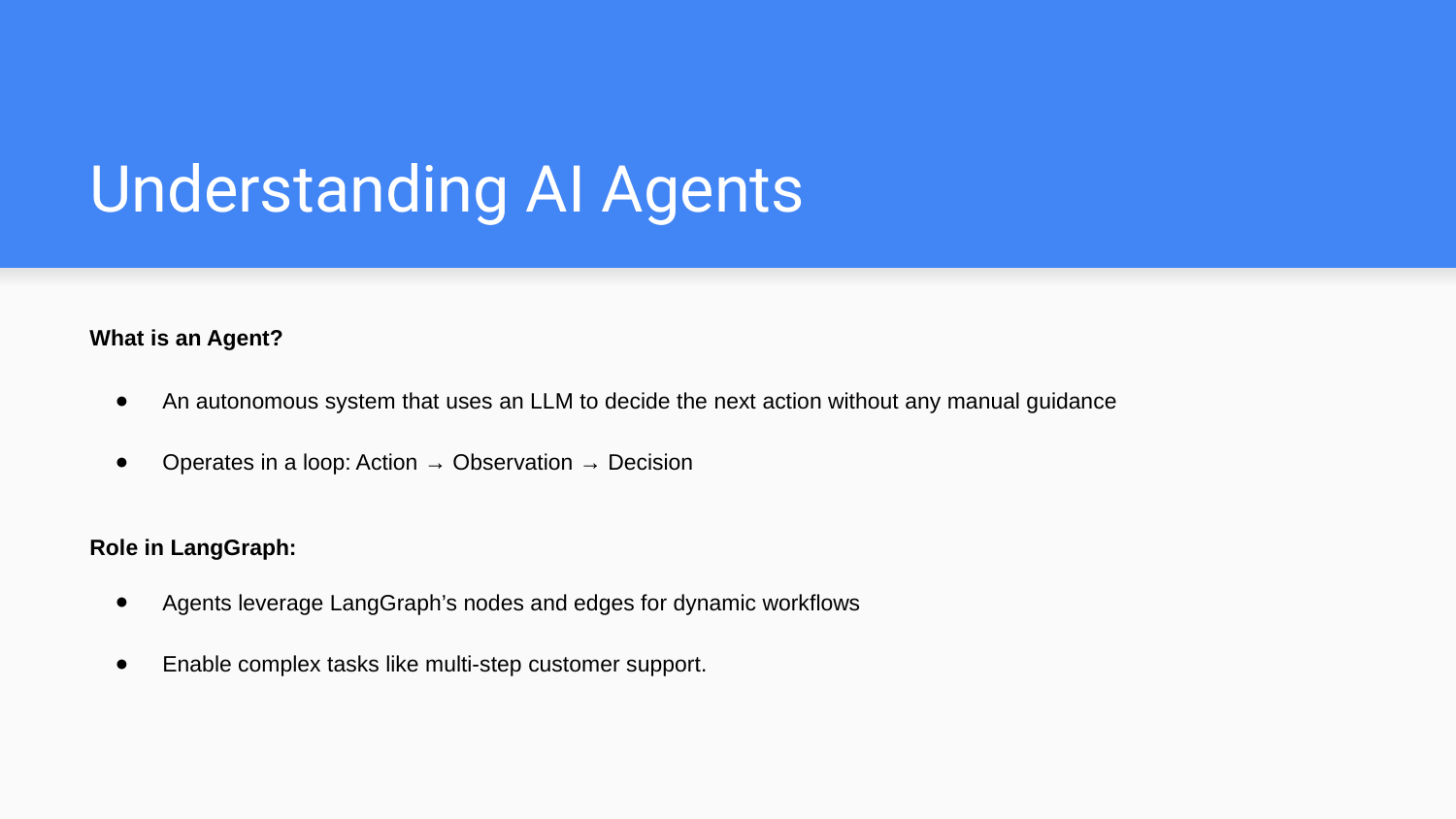

# Understanding AI Agents
What is an Agent?
An autonomous system that uses an LLM to decide the next action without any manual guidance
Operates in a loop: Action → Observation → Decision
Role in LangGraph:
Agents leverage LangGraph’s nodes and edges for dynamic workflows
Enable complex tasks like multi-step customer support.